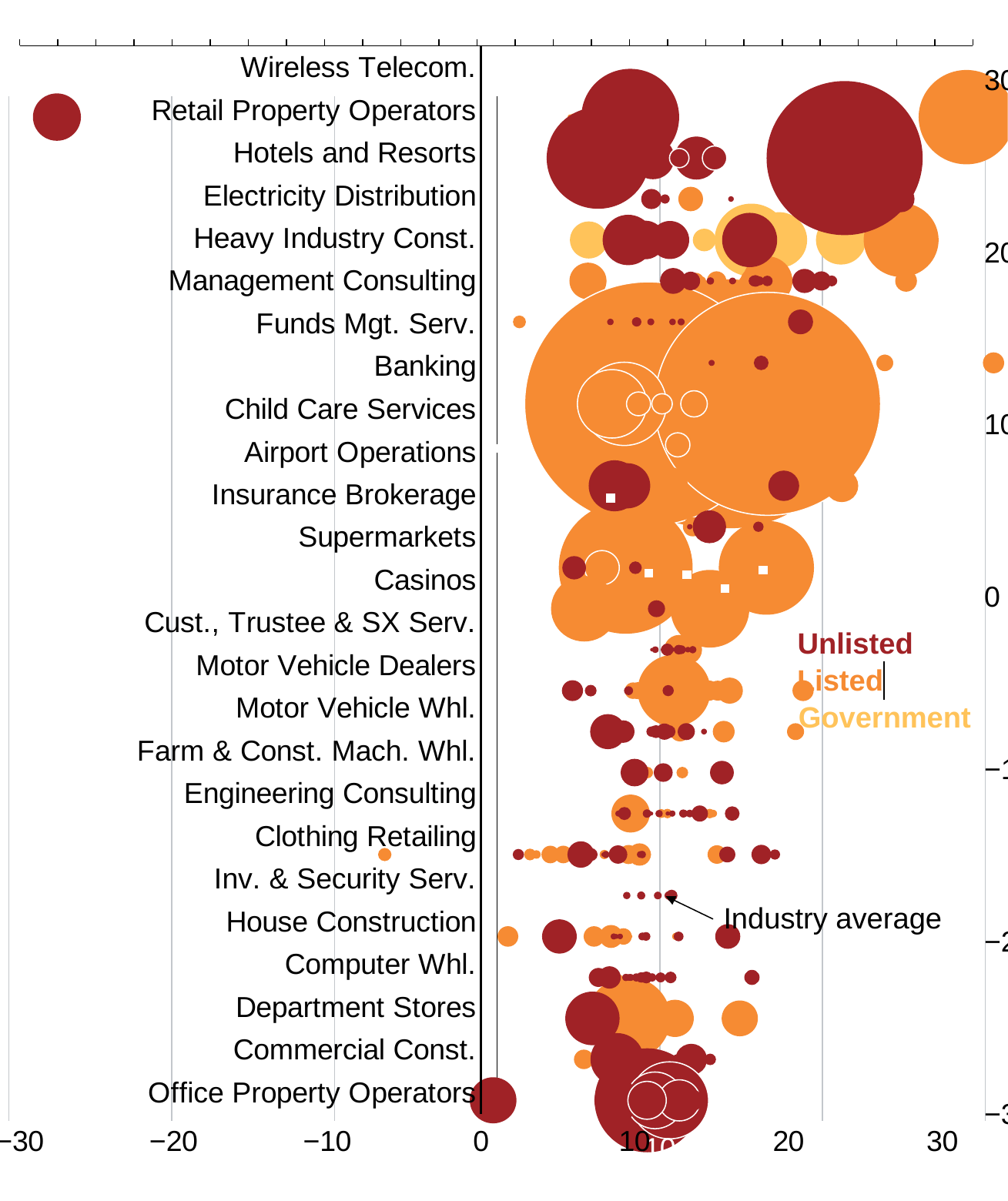

### Chart

| Category | anzsic4_name |  |
|---|---|---|
| Wireless Telecom. | None | 25.0 |
| Retail Property Operators | None | 24.0 |
| Hotels and Resorts | None | 23.0 |
| Electricity Distribution | None | 22.0 |
| Heavy Industry Const. | None | 21.0 |
| Management Consulting | None | 20.0 |
| Funds Mgt. Serv. | None | 19.0 |
| Banking | None | 18.0 |
| Child Care Services | None | 17.0 |
| Airport Operations | None | 16.0 |
| Insurance Brokerage | None | 15.0 |
| Supermarkets | None | 14.0 |
| Casinos | None | 13.0 |
| Cust., Trustee & SX Serv. | None | 12.0 |
| Motor Vehicle Dealers | None | 11.0 |
| Motor Vehicle Whl. | None | 10.0 |
| Farm & Const. Mach. Whl. | None | 9.0 |
| Engineering Consulting | None | 8.0 |
| Clothing Retailing | None | 7.0 |
| Inv. & Security Serv. | None | 6.0 |
| House Construction | None | 5.0 |
| Computer Whl. | None | 4.0 |
| Department Stores | None | 3.0 |
| Commercial Const. | None | 2.0 |
| Office Property Operators | None | 1.0 |

### Chart

| Category | ROE_gov | ROE_listed | ROE_unlisted |
|---|---|---|---|

Unlisted
Listed

Government
Industry average